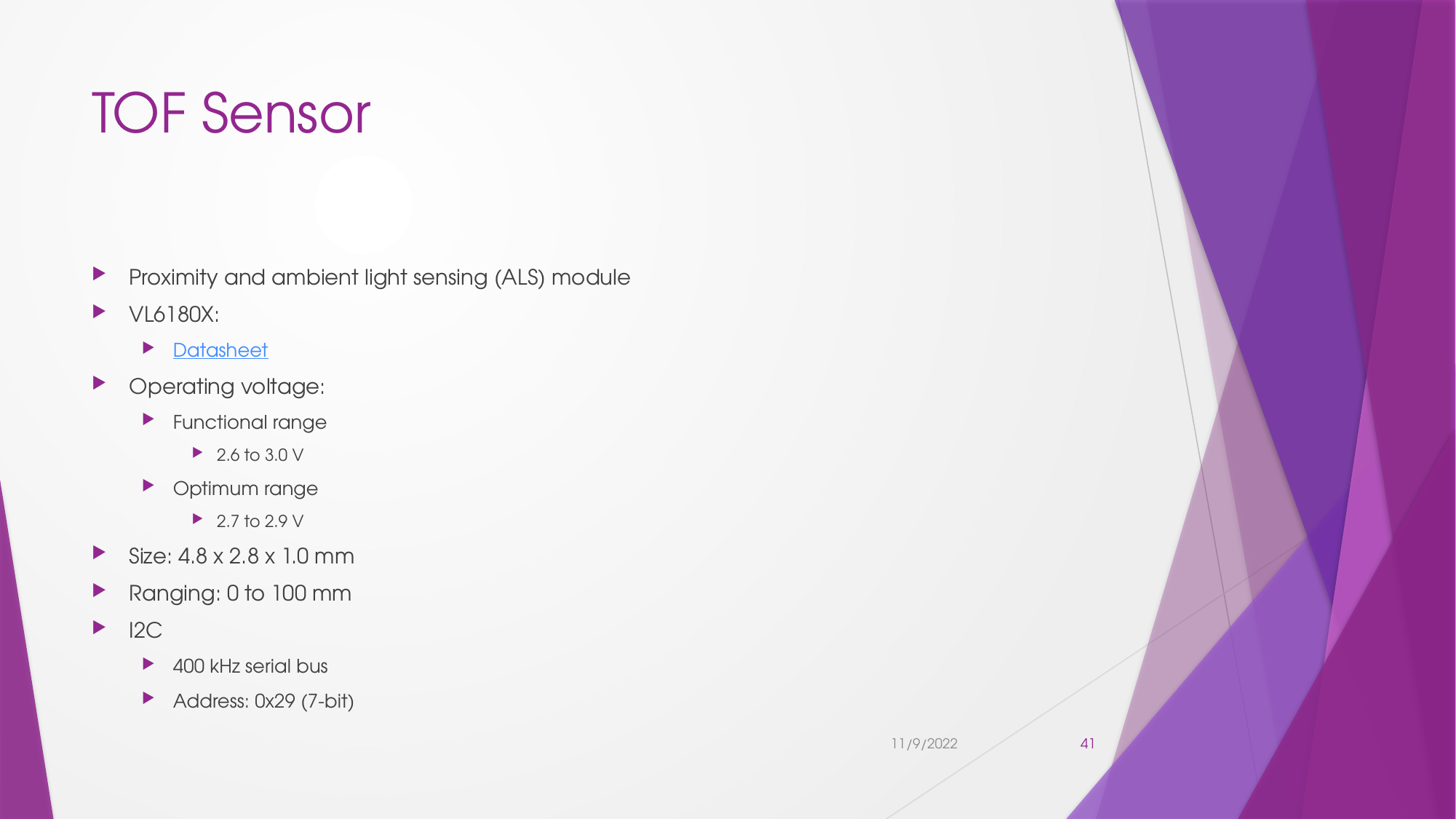

# TOF Sensor
Proximity and ambient light sensing (ALS) module
VL6180X:
Datasheet
Operating voltage:
Functional range
2.6 to 3.0 V
Optimum range
2.7 to 2.9 V
Size: 4.8 x 2.8 x 1.0 mm
Ranging: 0 to 100 mm
I2C
400 kHz serial bus
Address: 0x29 (7-bit)
11/9/2022
41